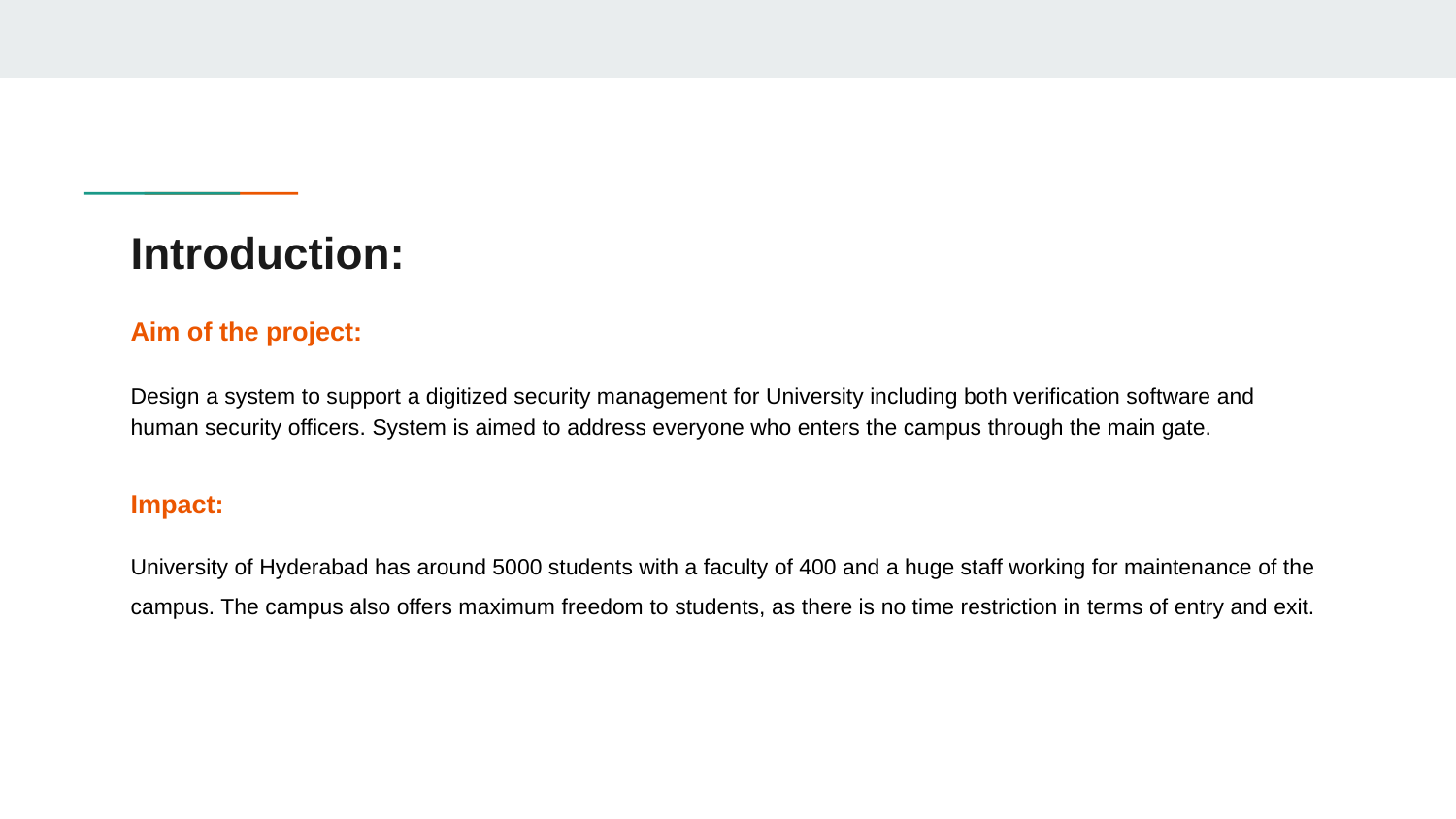

# Introduction:
Aim of the project:
Design a system to support a digitized security management for University including both verification software and human security officers. System is aimed to address everyone who enters the campus through the main gate.
Impact:
University of Hyderabad has around 5000 students with a faculty of 400 and a huge staff working for maintenance of the campus. The campus also offers maximum freedom to students, as there is no time restriction in terms of entry and exit.